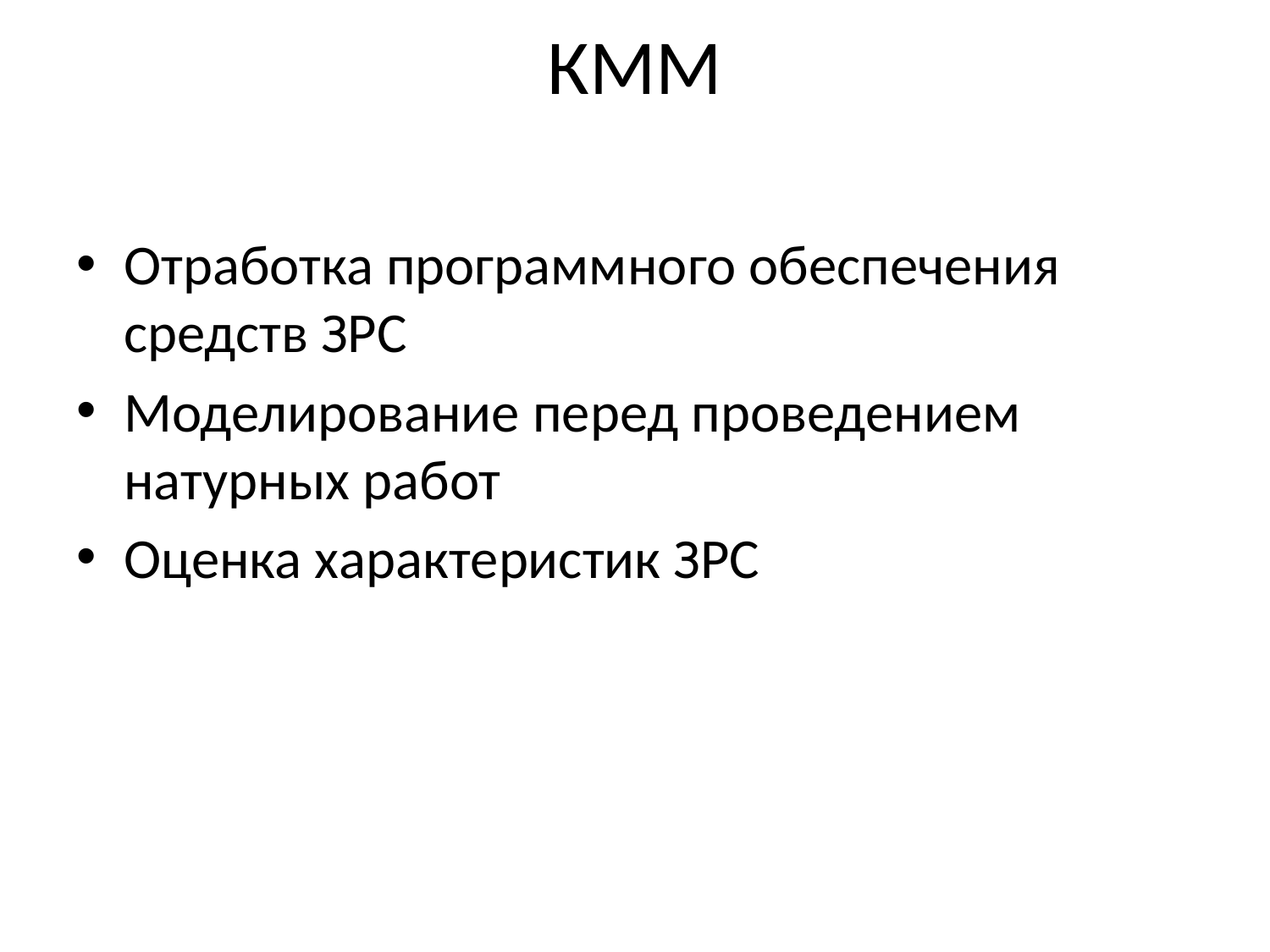

# КММ
Отработка программного обеспечения средств ЗРС
Моделирование перед проведением натурных работ
Оценка характеристик ЗРС